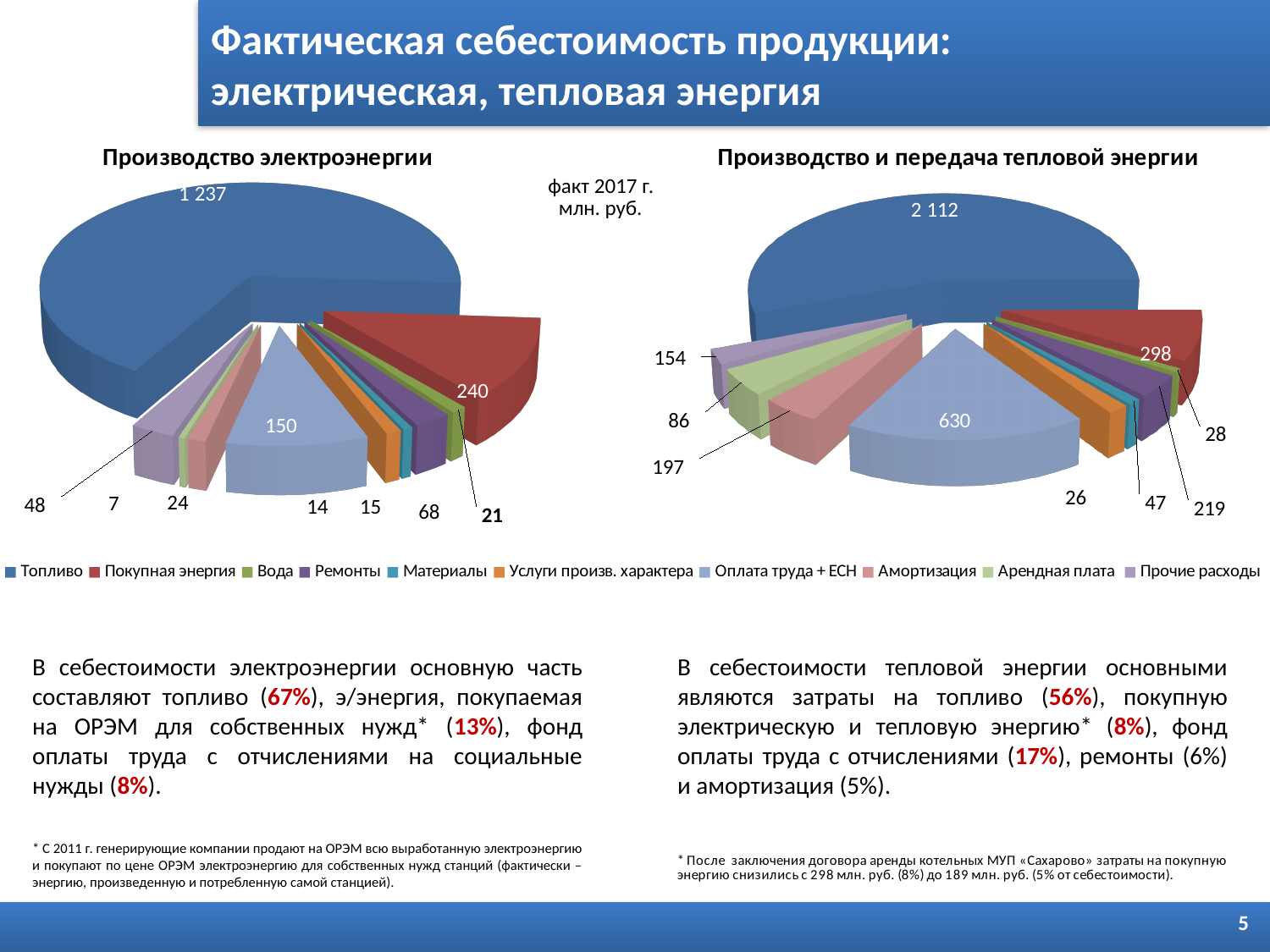

Фактическая себестоимость продукции:
электрическая, тепловая энергия

[unsupported chart]

[unsupported chart]

факт 2017 г.
млн. руб.
В себестоимости электроэнергии основную часть составляют топливо (67%), э/энергия, покупаемая на ОРЭМ для собственных нужд* (13%), фонд оплаты труда с отчислениями на социальные нужды (8%).
В себестоимости тепловой энергии основными являются затраты на топливо (56%), покупную электрическую и тепловую энергию* (8%), фонд оплаты труда с отчислениями (17%), ремонты (6%) и амортизация (5%).
* С 2011 г. генерирующие компании продают на ОРЭМ всю выработанную электроэнергию и покупают по цене ОРЭМ электроэнергию для собственных нужд станций (фактически – энергию, произведенную и потребленную самой станцией).
5